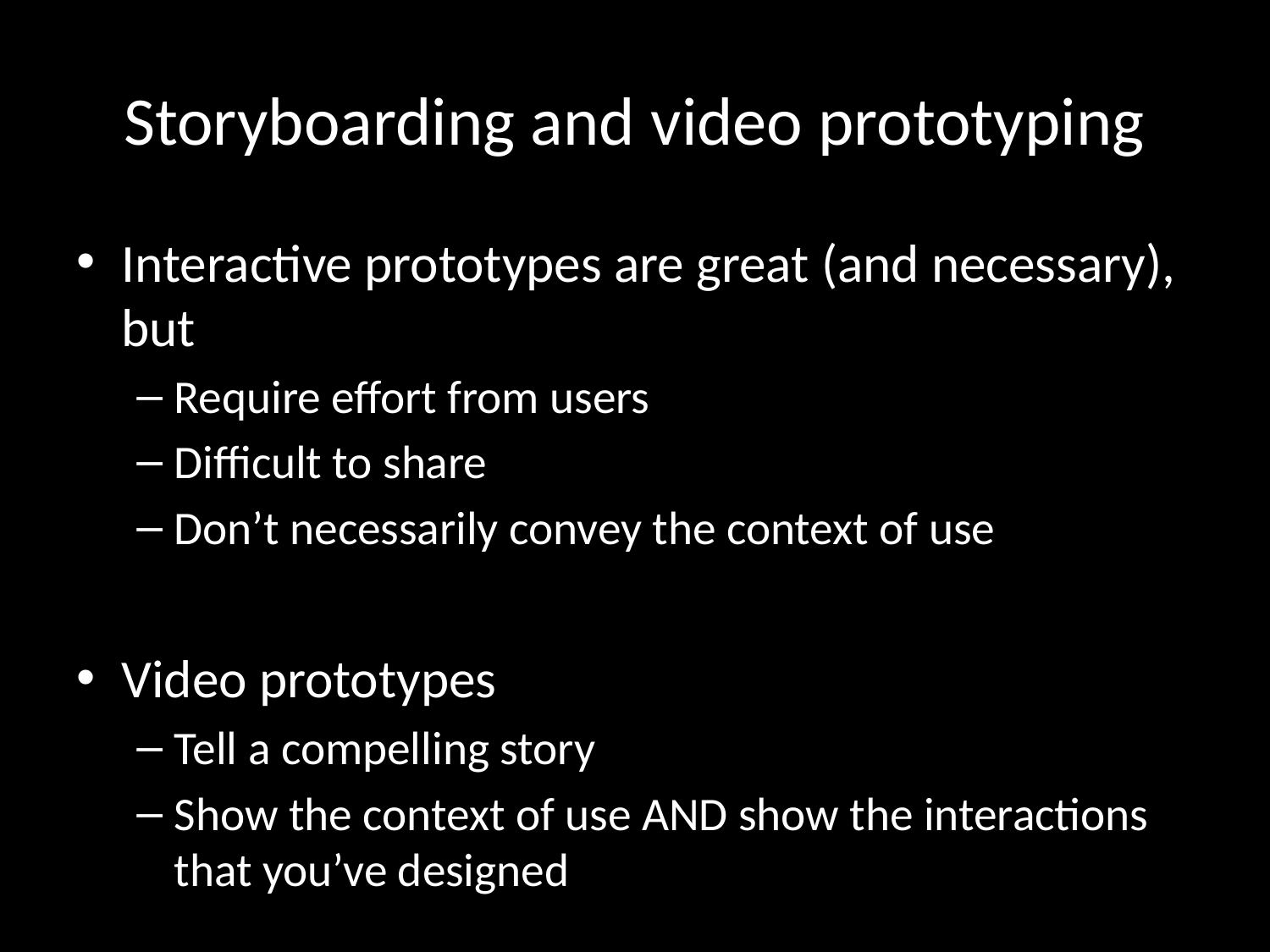

# Storyboarding and video prototyping
Interactive prototypes are great (and necessary), but
Require effort from users
Difficult to share
Don’t necessarily convey the context of use

Video prototypes
Tell a compelling story
Show the context of use AND show the interactions that you’ve designed